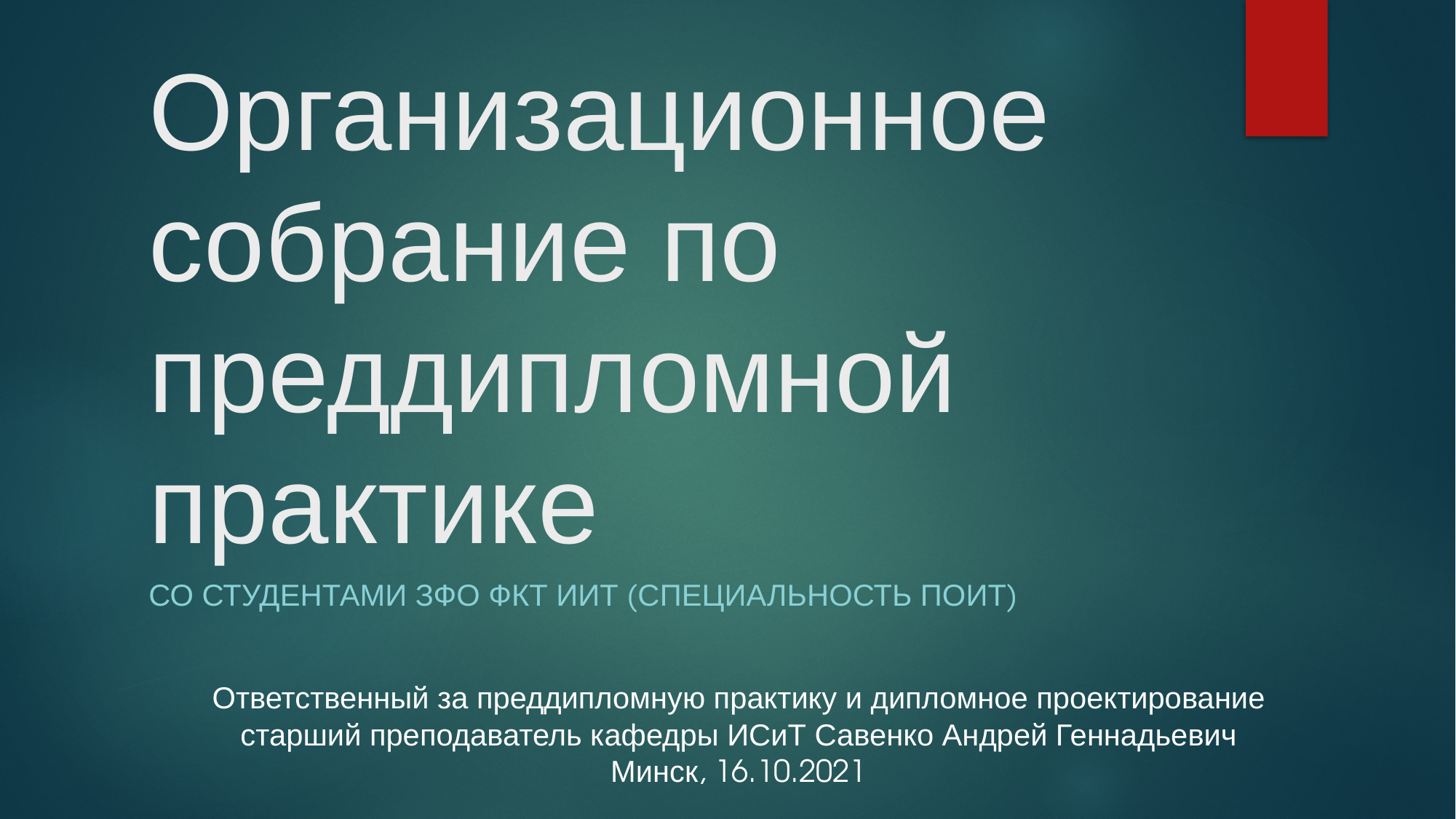

# Организационное собрание по преддипломной практике
Со студентами ЗФО ФКТ ИИТ (специальность ПОИТ)
Ответственный за преддипломную практику и дипломное проектирование
старший преподаватель кафедры ИСиТ Савенко Андрей Геннадьевич
Минск, 16.10.2021